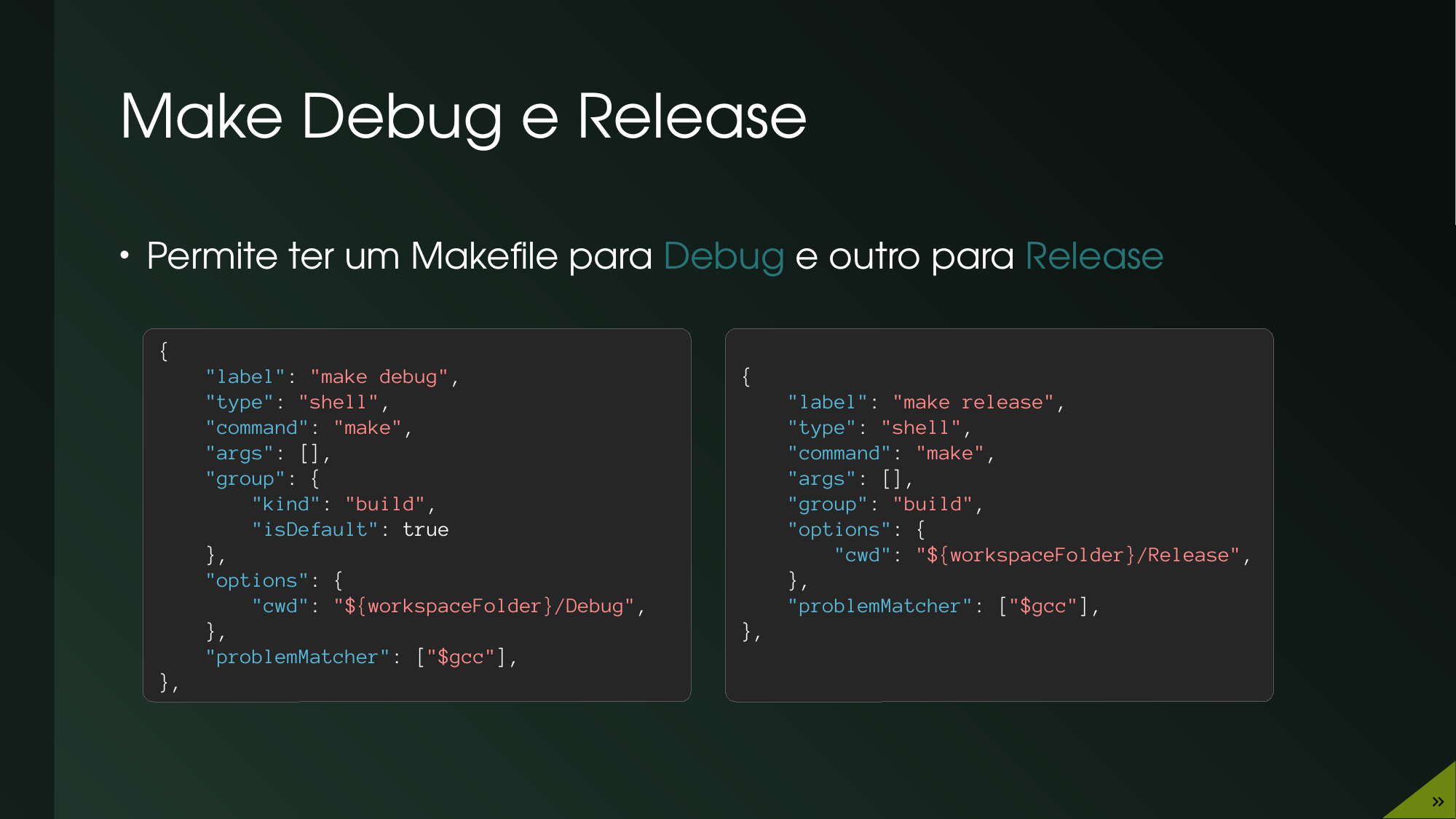

# Make Debug e Release
Permite ter um Makefile para Debug e outro para Release
{
    "label": "make debug",
    "type": "shell",
    "command": "make",
    "args": [],
    "group": {
        "kind": "build",
        "isDefault": true
    },
    "options": {
        "cwd": "${workspaceFolder}/Debug",
    },
    "problemMatcher": ["$gcc"],
},

{
    "label": "make release",
    "type": "shell",
    "command": "make",
    "args": [],
    "group": "build",
    "options": {
        "cwd": "${workspaceFolder}/Release",
    },
    "problemMatcher": ["$gcc"],
},

»